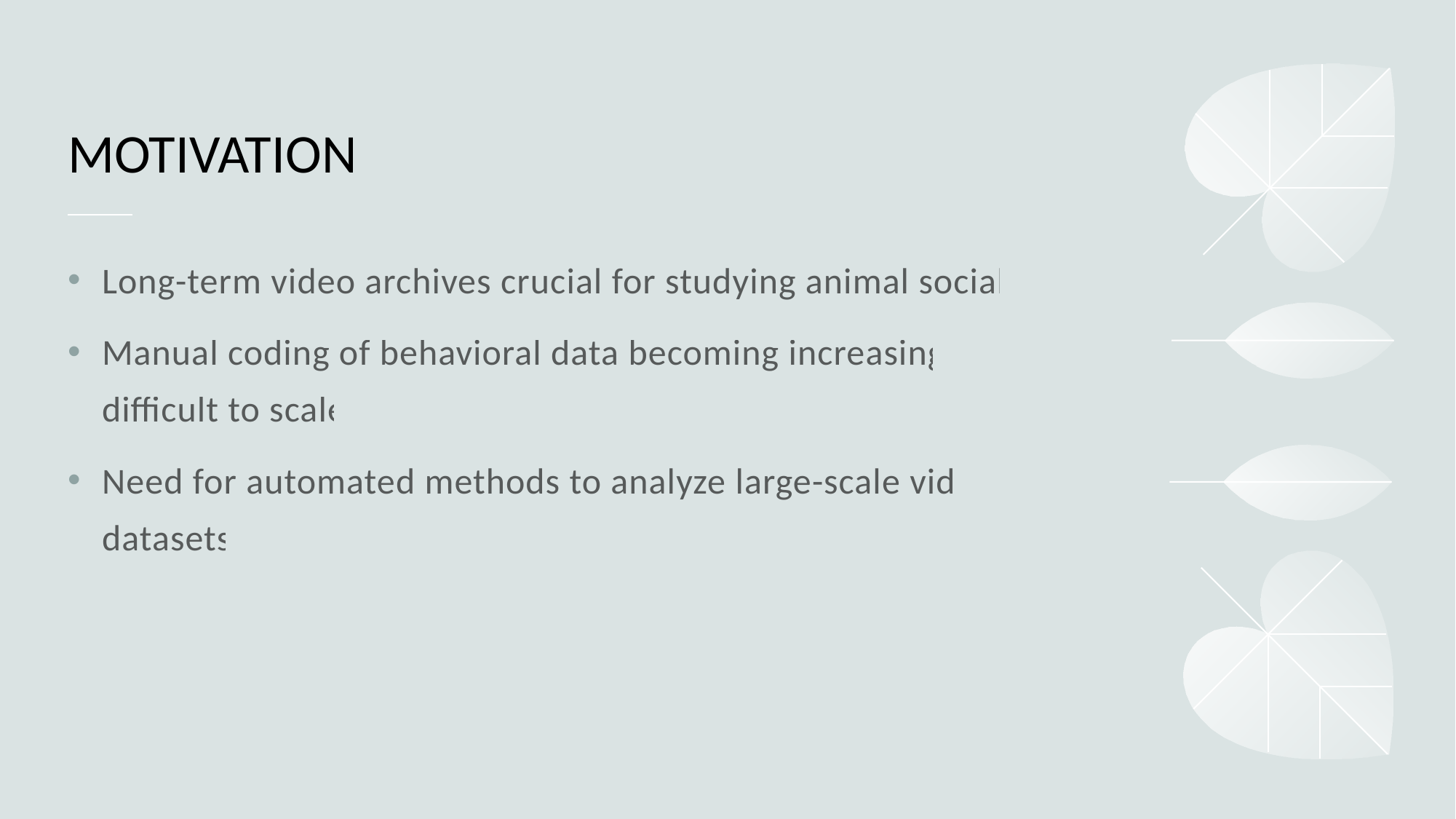

# MOTIVATION
Long-term video archives crucial for studying animal sociality
Manual coding of behavioral data becoming increasingly difficult to scale
Need for automated methods to analyze large-scale video datasets